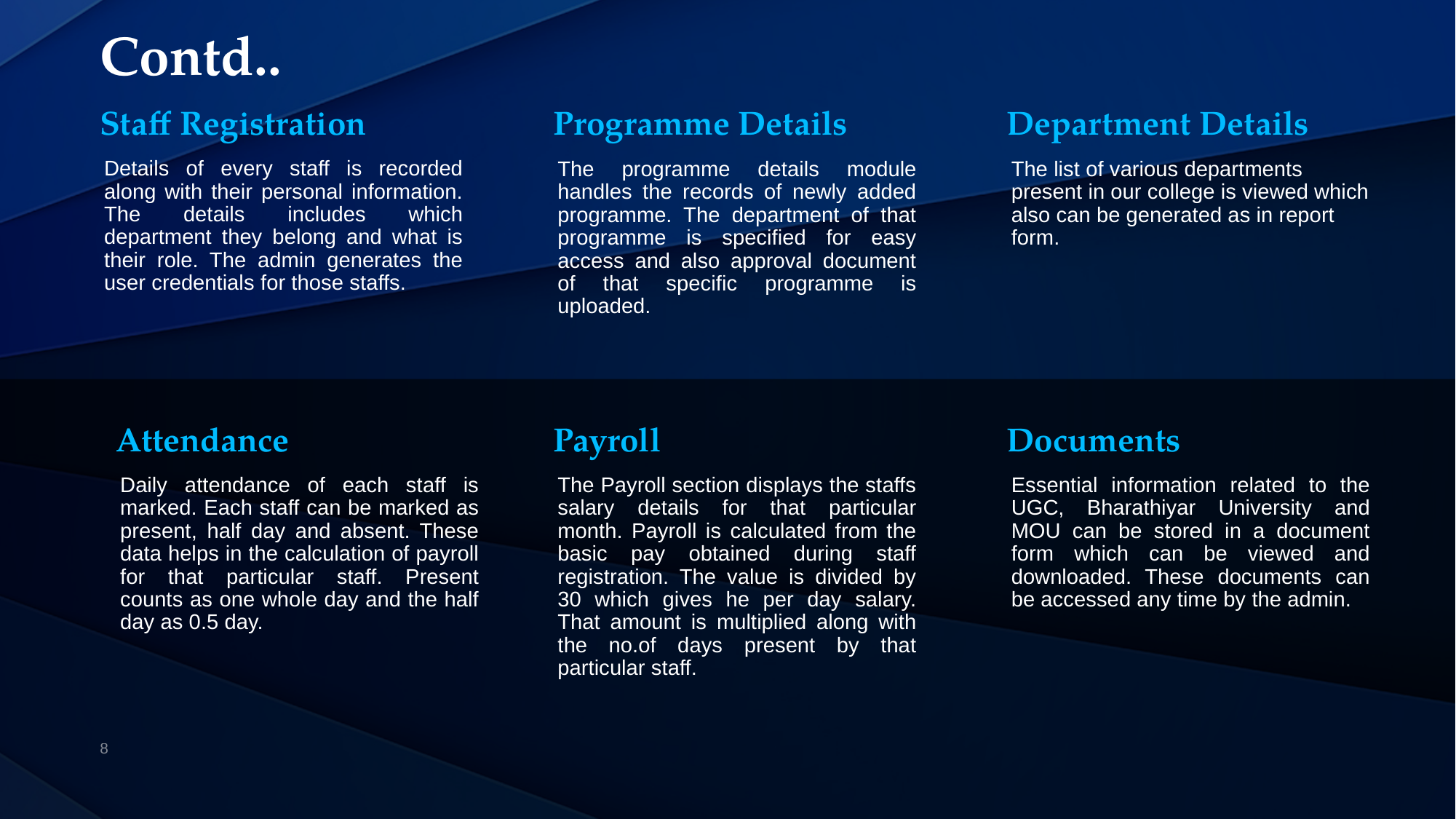

# Contd..
Staff Registration
Department Details
Programme Details
Details of every staff is recorded along with their personal information. The details includes which department they belong and what is their role. The admin generates the user credentials for those staffs.
The programme details module handles the records of newly added programme. The department of that programme is specified for easy access and also approval document of that specific programme is uploaded.
The list of various departments present in our college is viewed which also can be generated as in report form.
Attendance
Payroll
Documents
Daily attendance of each staff is marked. Each staff can be marked as present, half day and absent. These data helps in the calculation of payroll for that particular staff. Present counts as one whole day and the half day as 0.5 day.
The Payroll section displays the staffs salary details for that particular month. Payroll is calculated from the basic pay obtained during staff registration. The value is divided by 30 which gives he per day salary. That amount is multiplied along with the no.of days present by that particular staff.
Essential information related to the UGC, Bharathiyar University and MOU can be stored in a document form which can be viewed and downloaded. These documents can be accessed any time by the admin.
8